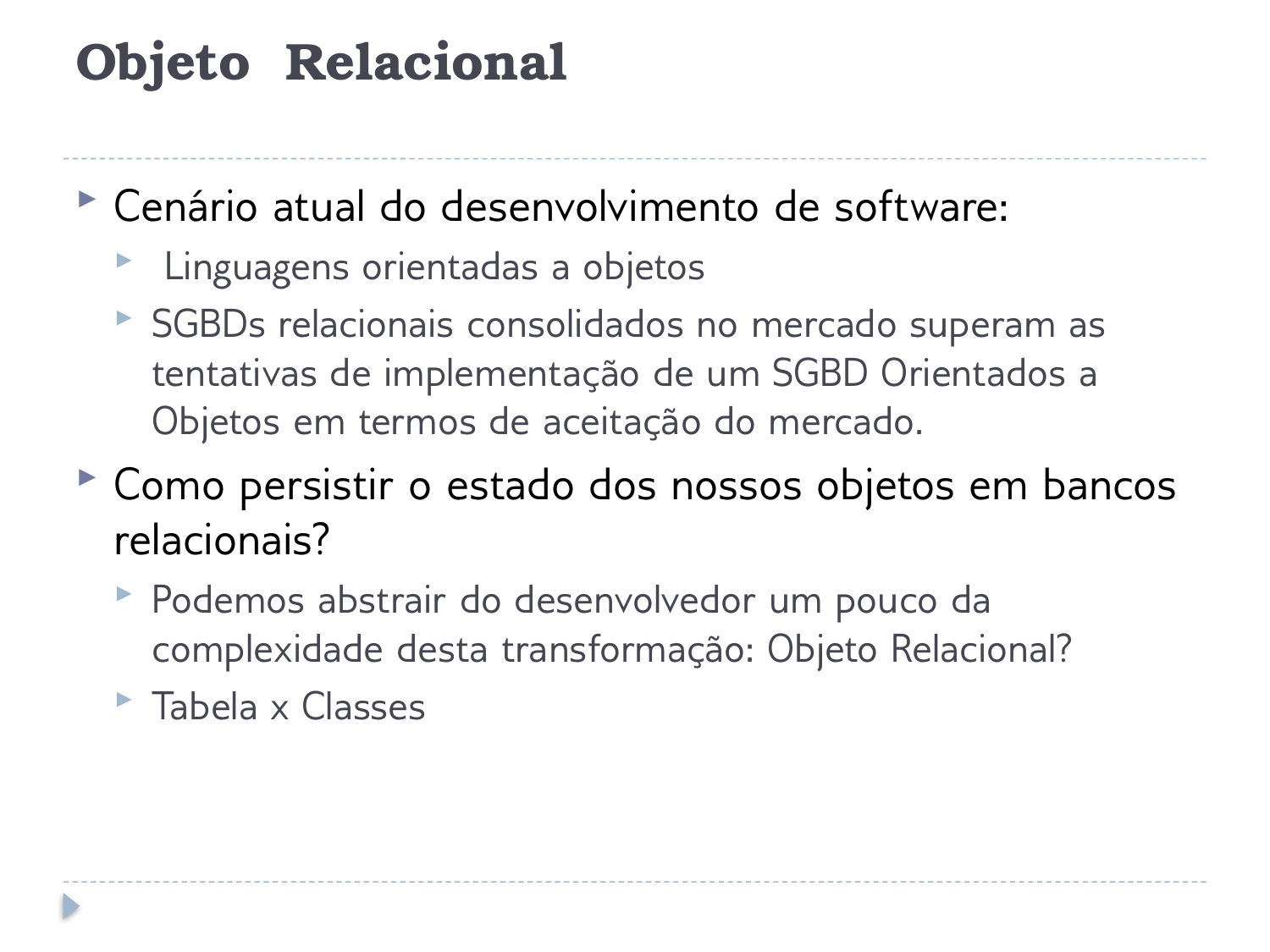

# Objeto  Relacional
Cenário atual do desenvolvimento de software:
 Linguagens orientadas a objetos
SGBDs relacionais consolidados no mercado superam as tentativas de implementação de um SGBD Orientados a Objetos em termos de aceitação do mercado.
Como persistir o estado dos nossos objetos em bancos relacionais?
Podemos abstrair do desenvolvedor um pouco da complexidade desta transformação: Objeto Relacional?
Tabela x Classes